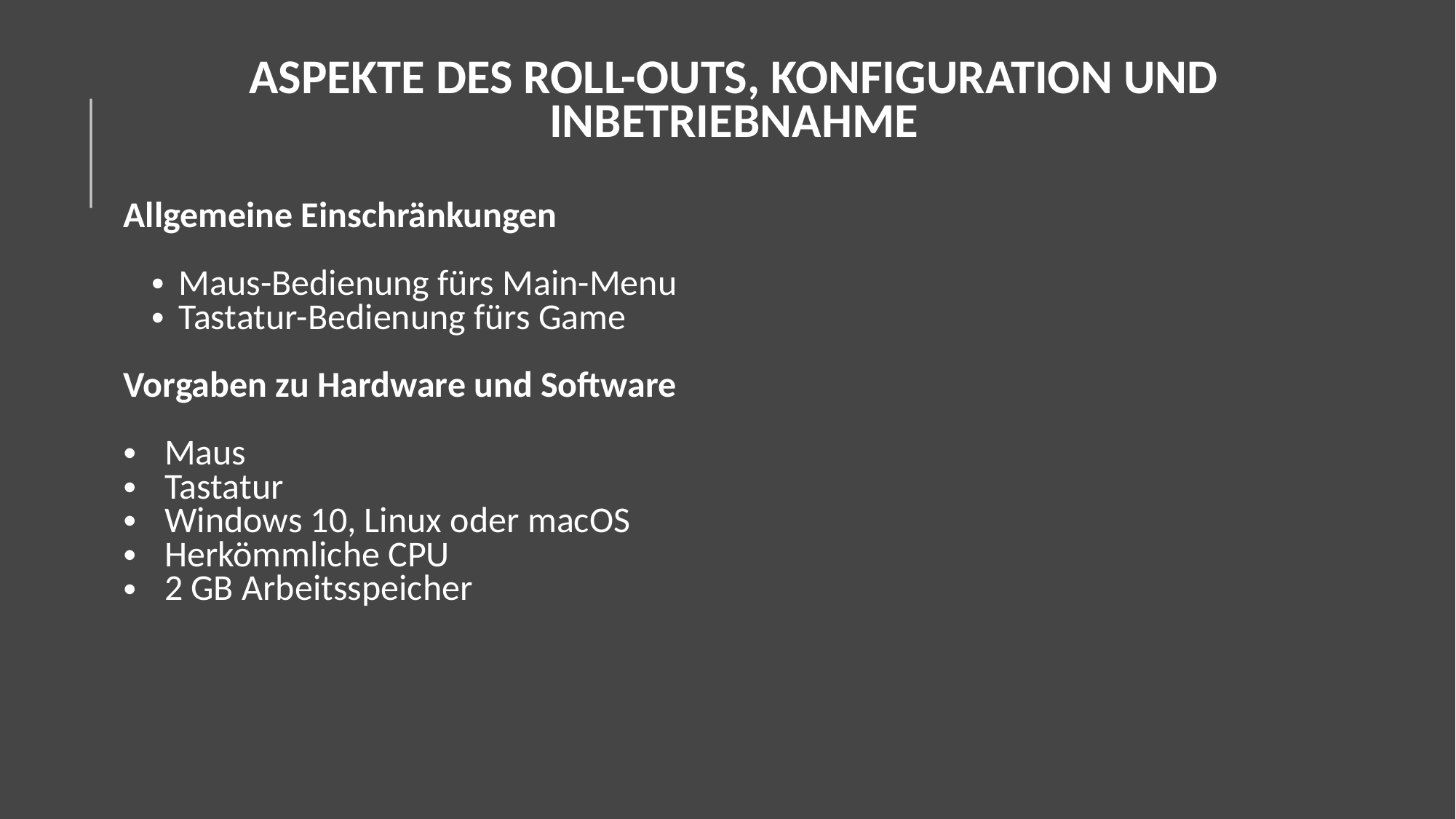

ASPEKTE DES ROLL-OUTS, KONFIGURATION UND INBETRIEBNAHME

Allgemeine Einschränkungen

Maus-Bedienung fürs Main-Menu
Tastatur-Bedienung fürs Game

Vorgaben zu Hardware und Software

Maus
Tastatur
Windows 10, Linux oder macOS
Herkömmliche CPU
2 GB Arbeitsspeicher